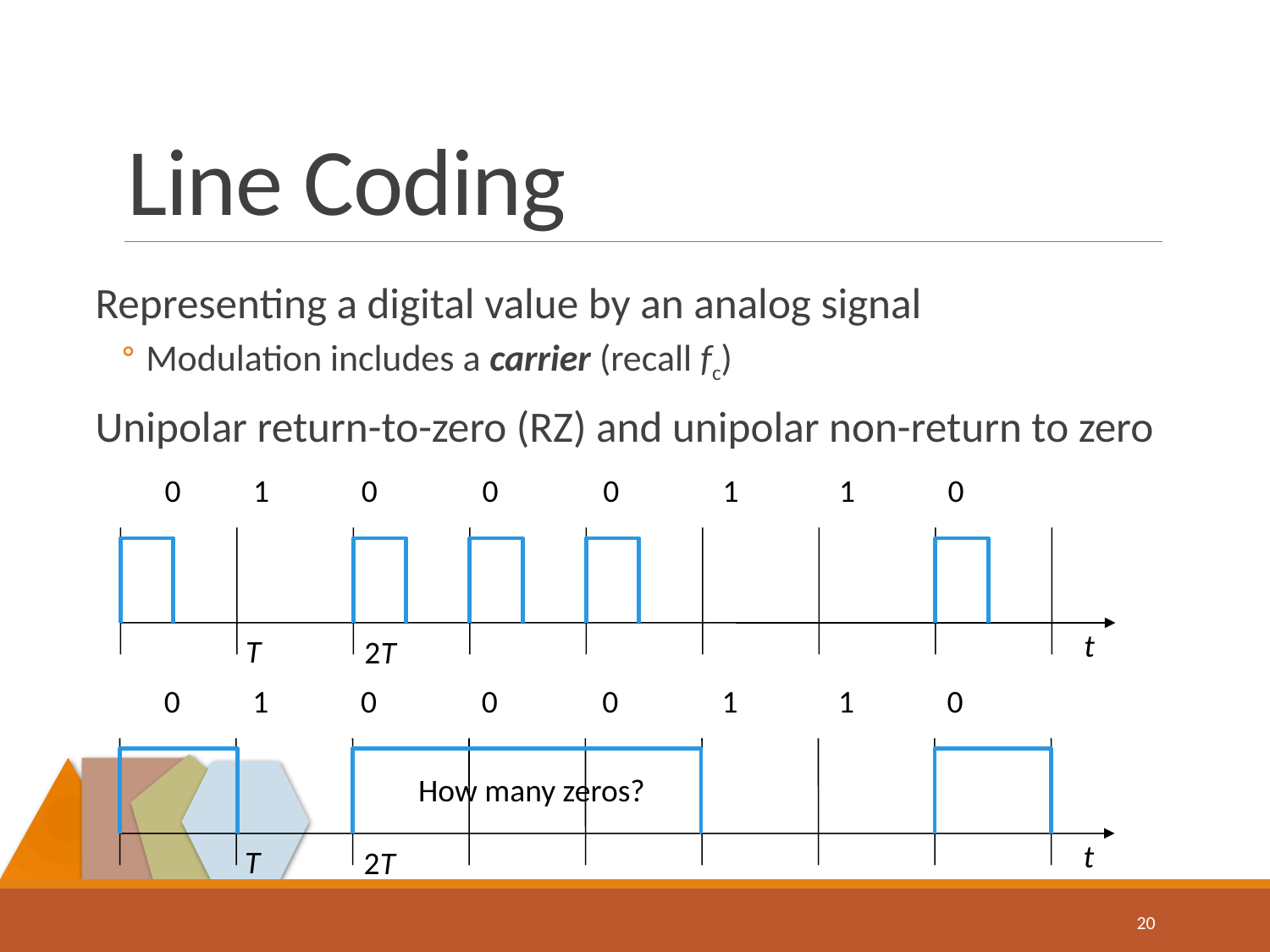

# Line Coding
Representing a digital value by an analog signal
Modulation includes a carrier (recall fc)
Unipolar return-to-zero (RZ) and unipolar non-return to zero
0
1
0
0
0
1
1
0

t

T
2T
0
1
0
0
0
1
1
0

t

T
2T
How many zeros?
20